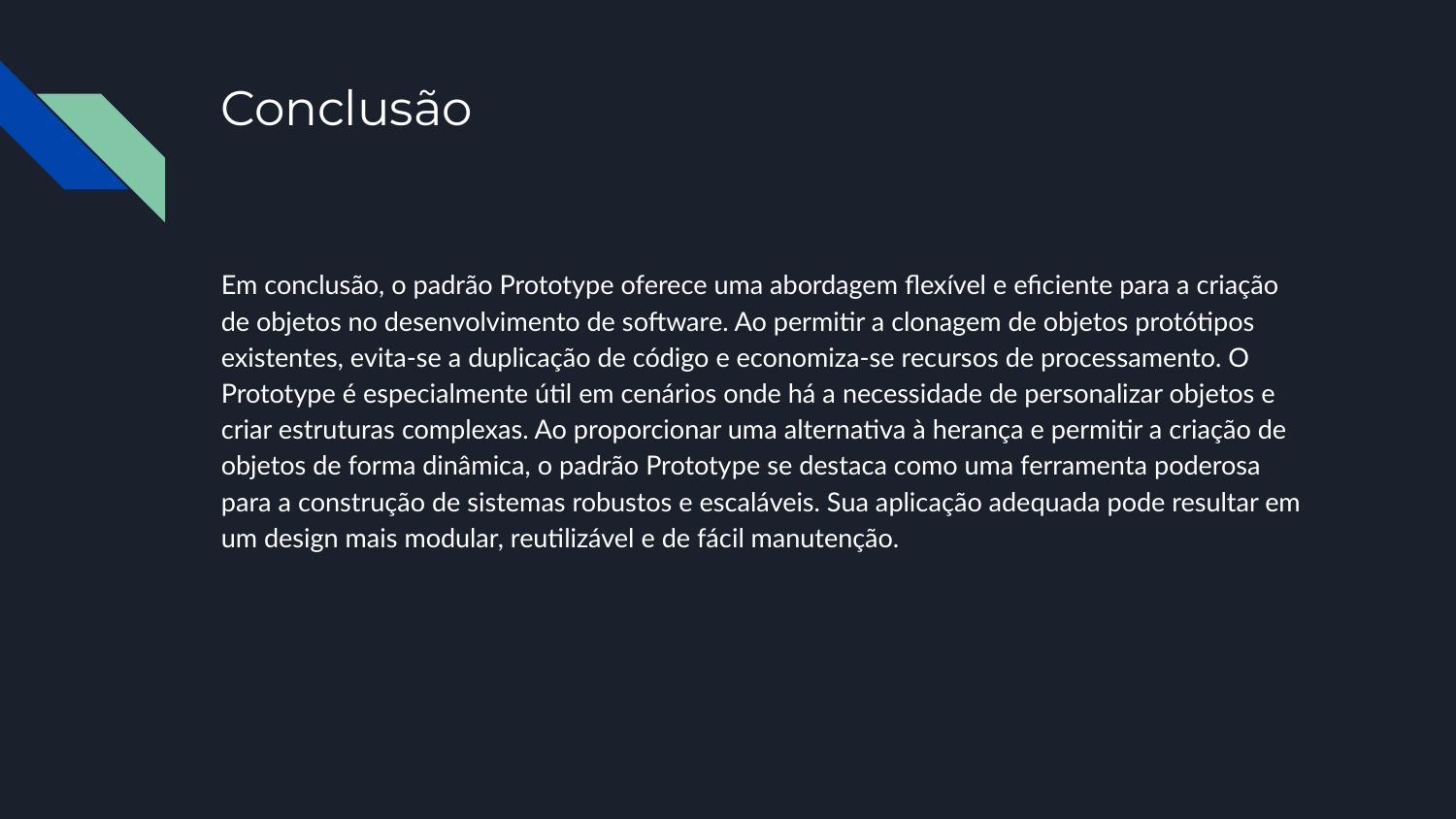

# Conclusão
Em conclusão, o padrão Prototype oferece uma abordagem flexível e eficiente para a criação de objetos no desenvolvimento de software. Ao permitir a clonagem de objetos protótipos existentes, evita-se a duplicação de código e economiza-se recursos de processamento. O Prototype é especialmente útil em cenários onde há a necessidade de personalizar objetos e criar estruturas complexas. Ao proporcionar uma alternativa à herança e permitir a criação de objetos de forma dinâmica, o padrão Prototype se destaca como uma ferramenta poderosa para a construção de sistemas robustos e escaláveis. Sua aplicação adequada pode resultar em um design mais modular, reutilizável e de fácil manutenção.